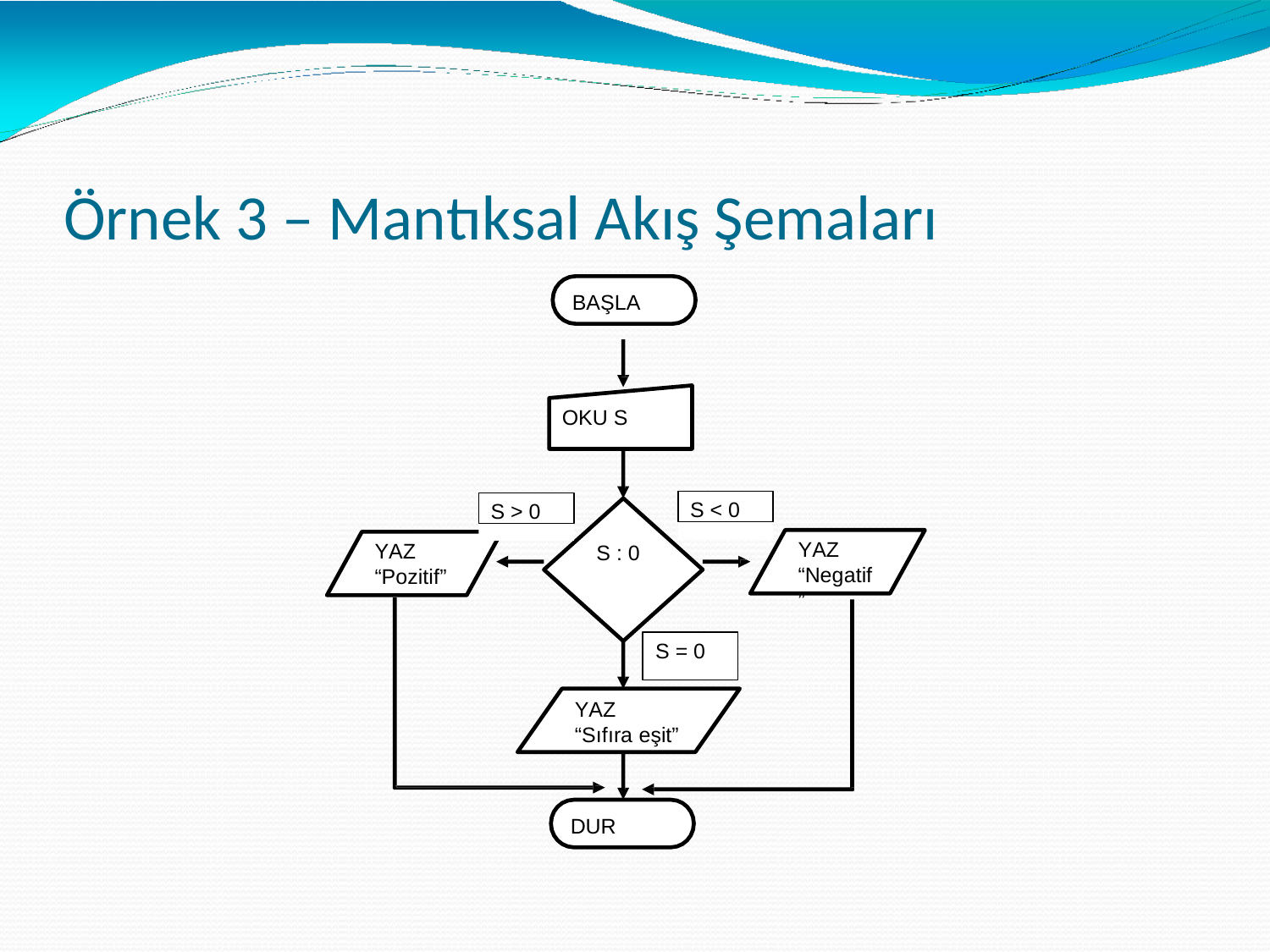

# Örnek 3 – Mantıksal Akış Şemaları

BAŞLA

OKU S

S < 0

S > 0

YAZ
“Negatif ”
YAZ
“Pozitif”
S : 0

S = 0

YAZ
“Sıfıra eşit”

DUR